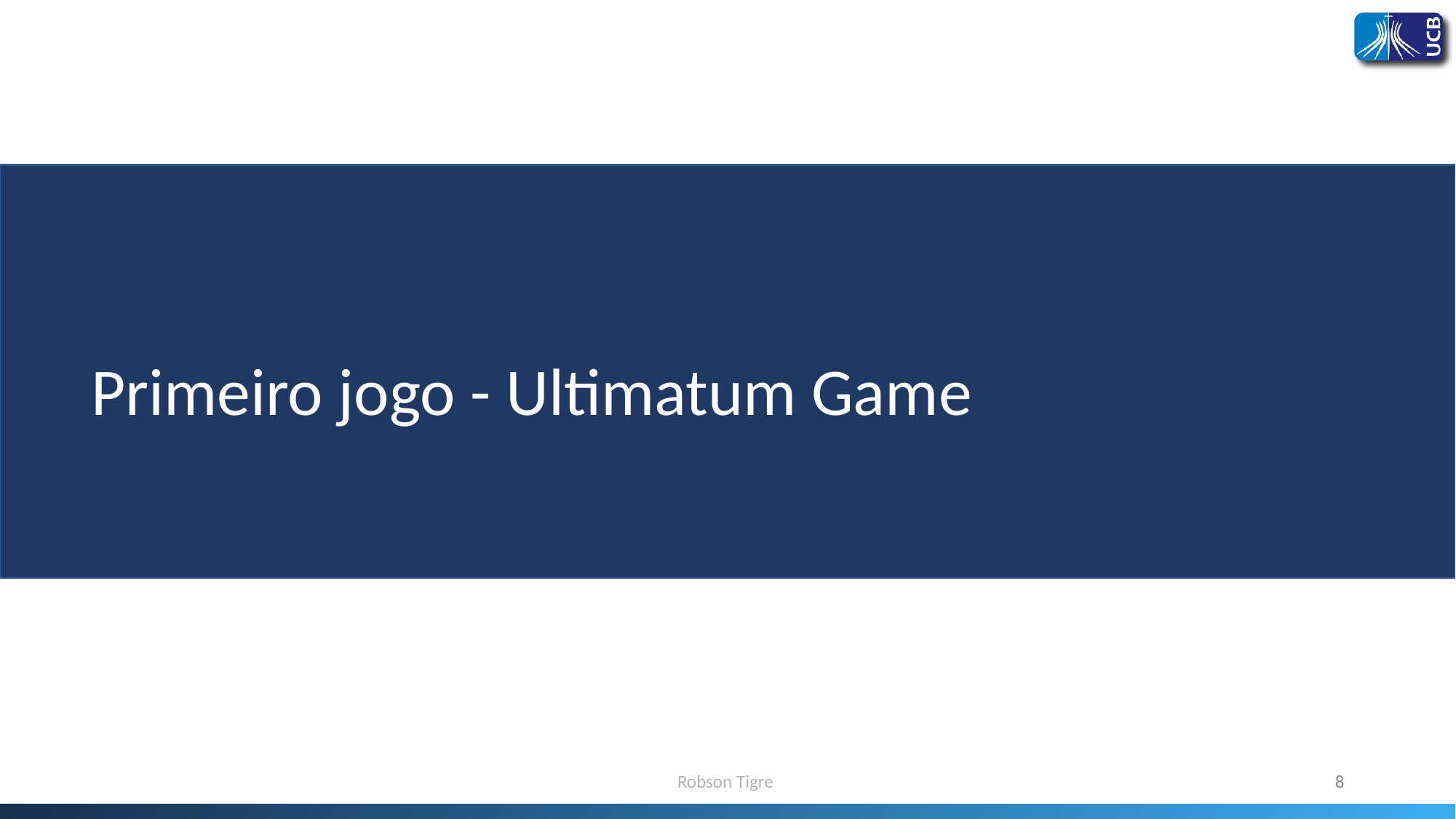

Primeiro jogo - Ultimatum Game
Robson Tigre
8